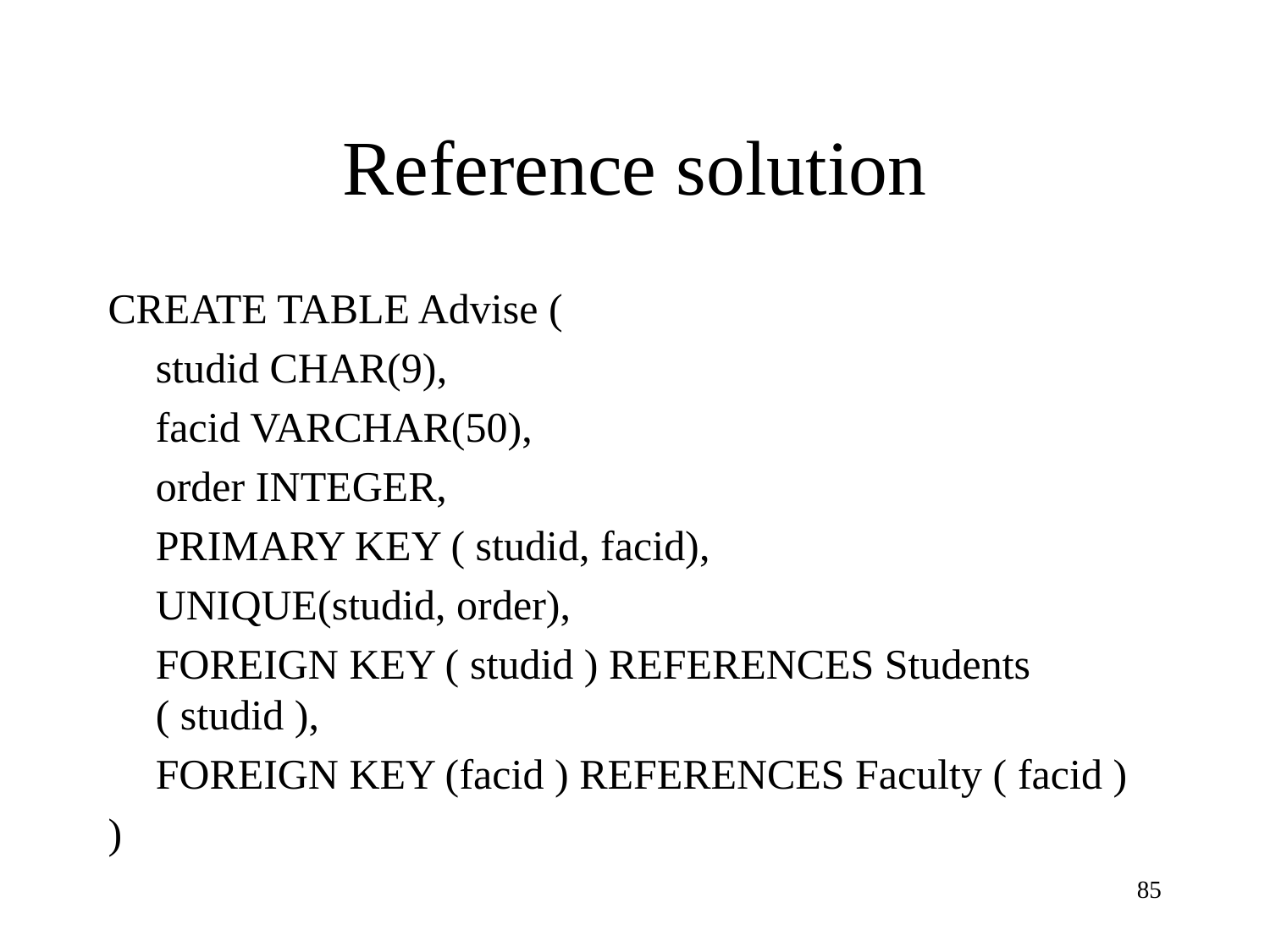

# Reference solution
CREATE TABLE Advise (
	studid CHAR(9),
	facid VARCHAR(50),
	order INTEGER,
	PRIMARY KEY ( studid, facid),
	UNIQUE(studid, order),
	FOREIGN KEY ( studid ) REFERENCES Students ( studid ),
	FOREIGN KEY (facid ) REFERENCES Faculty ( facid )
)

85